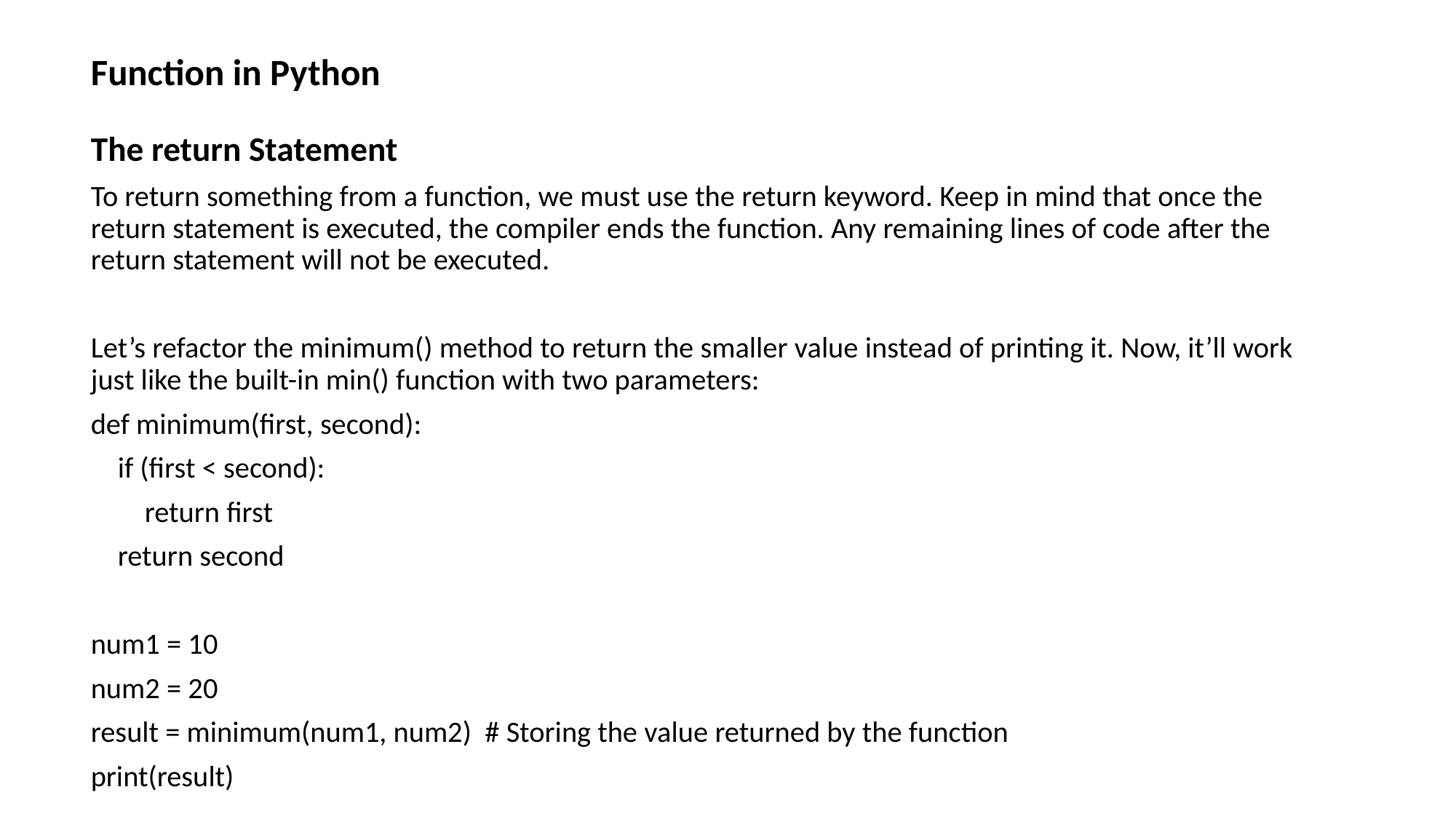

# Function in Python
The return Statement
To return something from a function, we must use the return keyword. Keep in mind that once the return statement is executed, the compiler ends the function. Any remaining lines of code after the return statement will not be executed.

Let’s refactor the minimum() method to return the smaller value instead of printing it. Now, it’ll work just like the built-in min() function with two parameters:
def minimum(first, second):
    if (first < second):
        return first
    return second

num1 = 10
num2 = 20
result = minimum(num1, num2)  # Storing the value returned by the function
print(result)